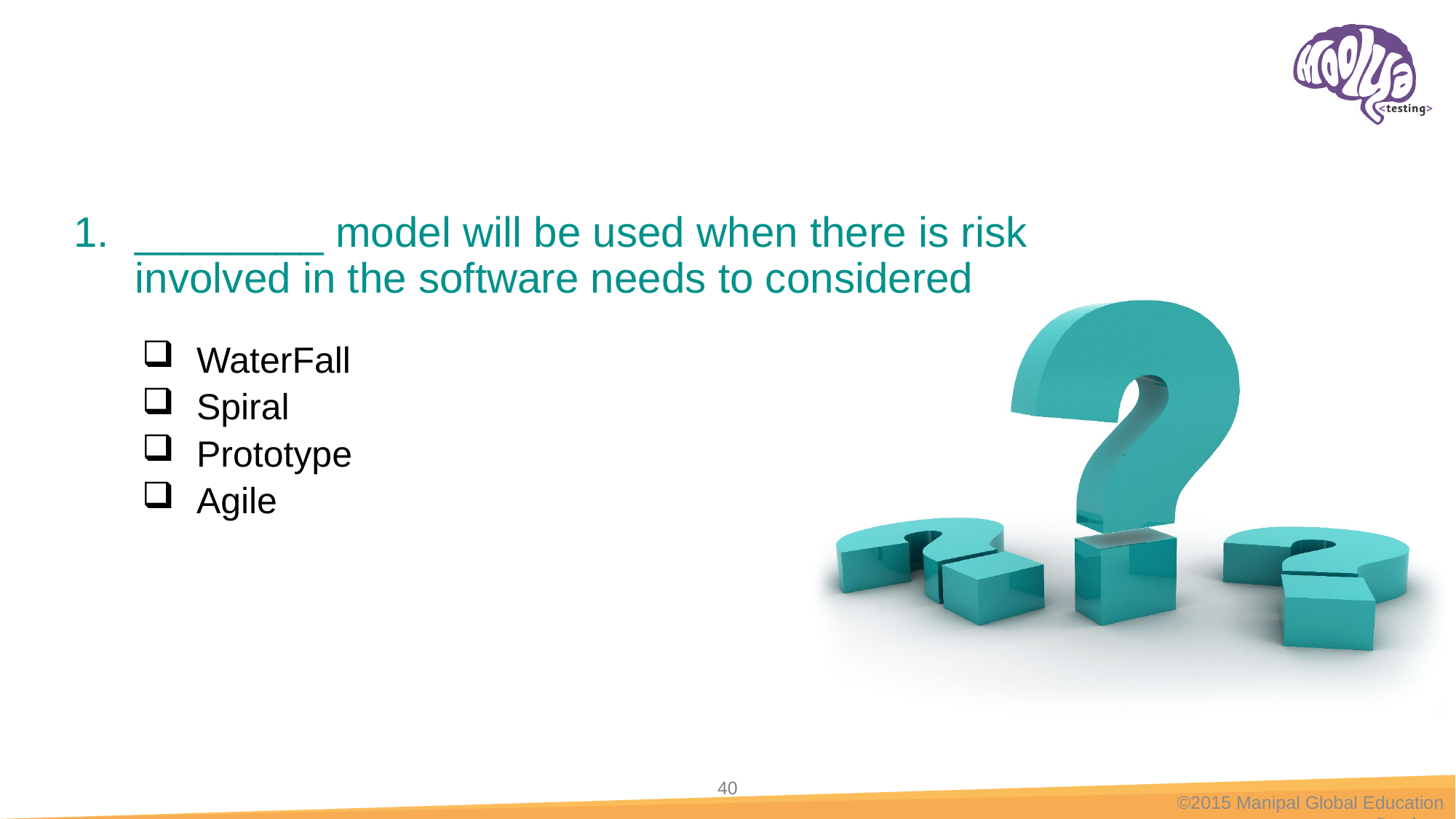

#
________ model will be used when there is risk involved in the software needs to considered
WaterFall
Spiral
Prototype
Agile